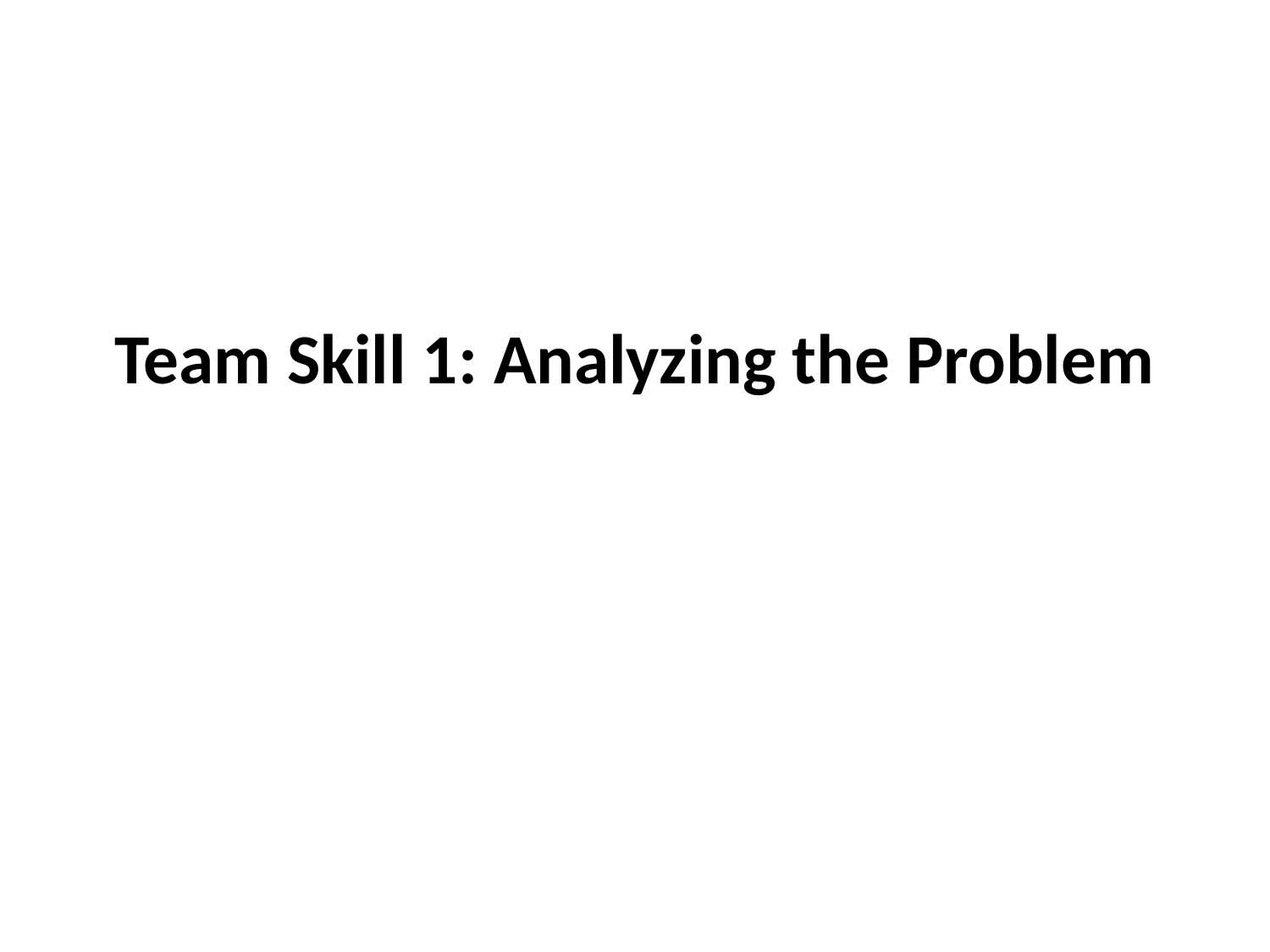

# Team Skill 1: Analyzing the Problem